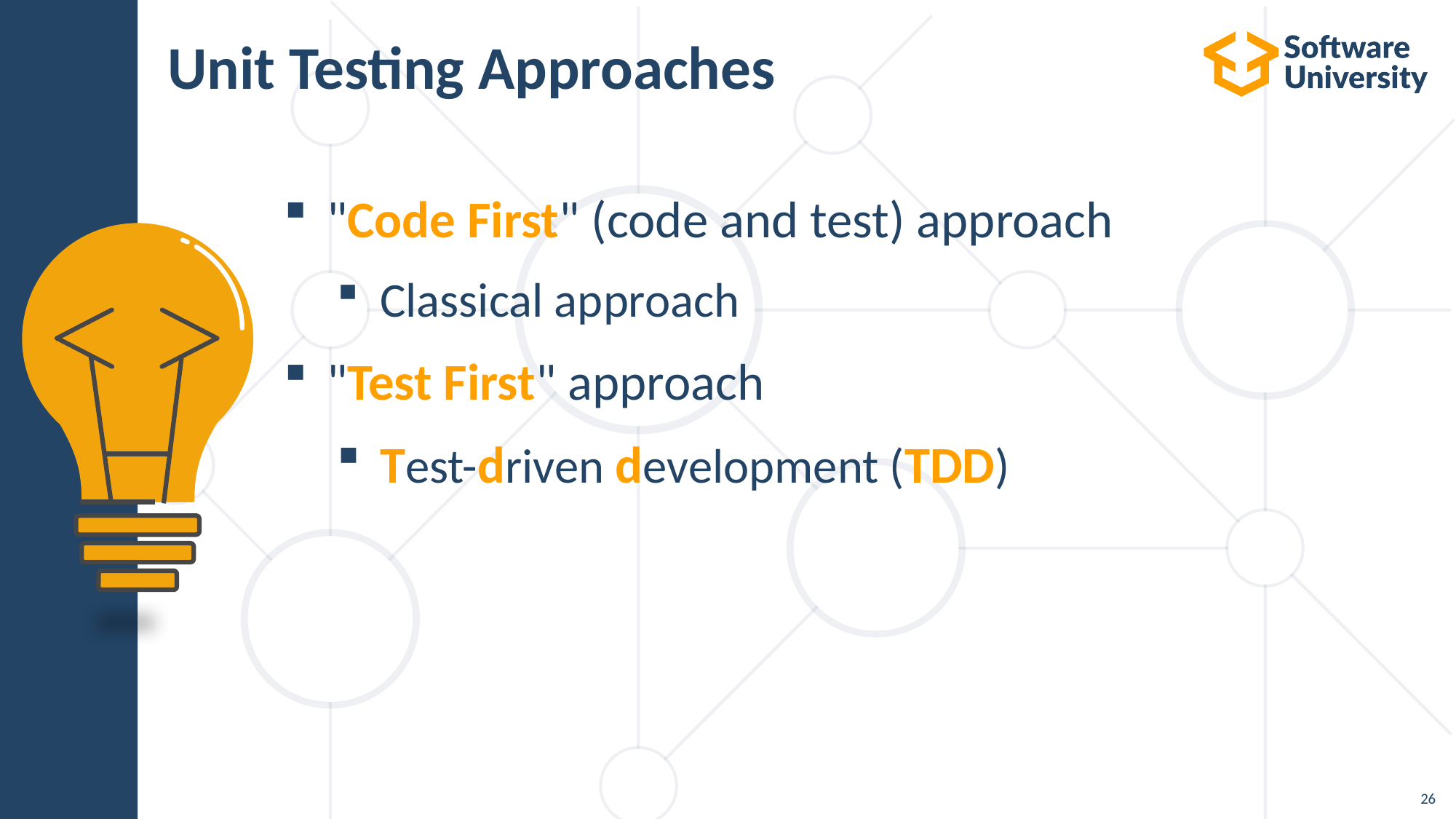

# Unit Testing Approaches
"Code First" (code and test) approach
Classical approach
"Test First" approach
Test-driven development (TDD)
26